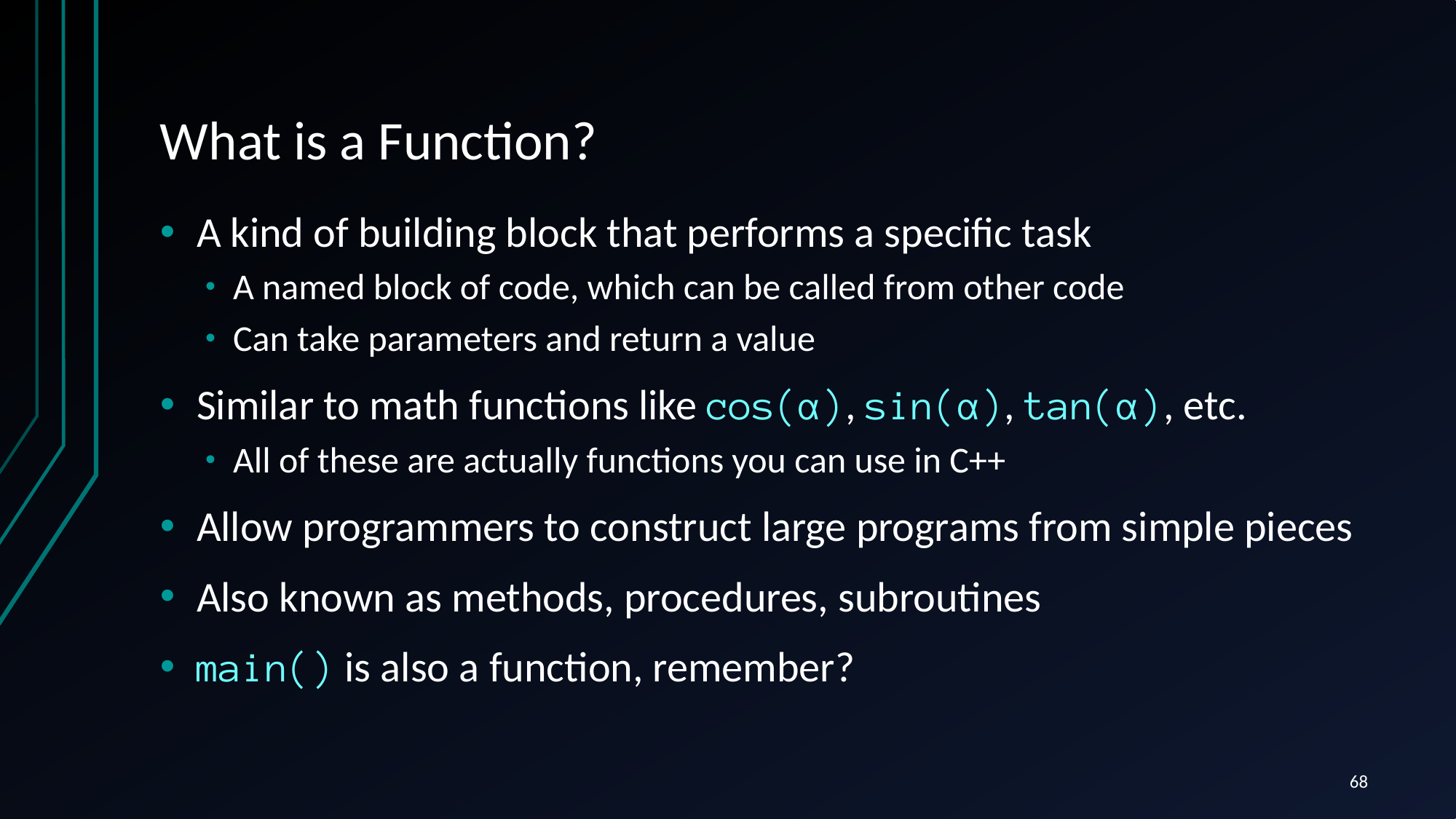

# What is a Function?
A kind of building block that performs a specific task
A named block of code, which can be called from other code
Can take parameters and return a value
Similar to math functions like cos(α), sin(α), tan(α), etc.
All of these are actually functions you can use in C++
Allow programmers to construct large programs from simple pieces
Also known as methods, procedures, subroutines
main() is also a function, remember?

68